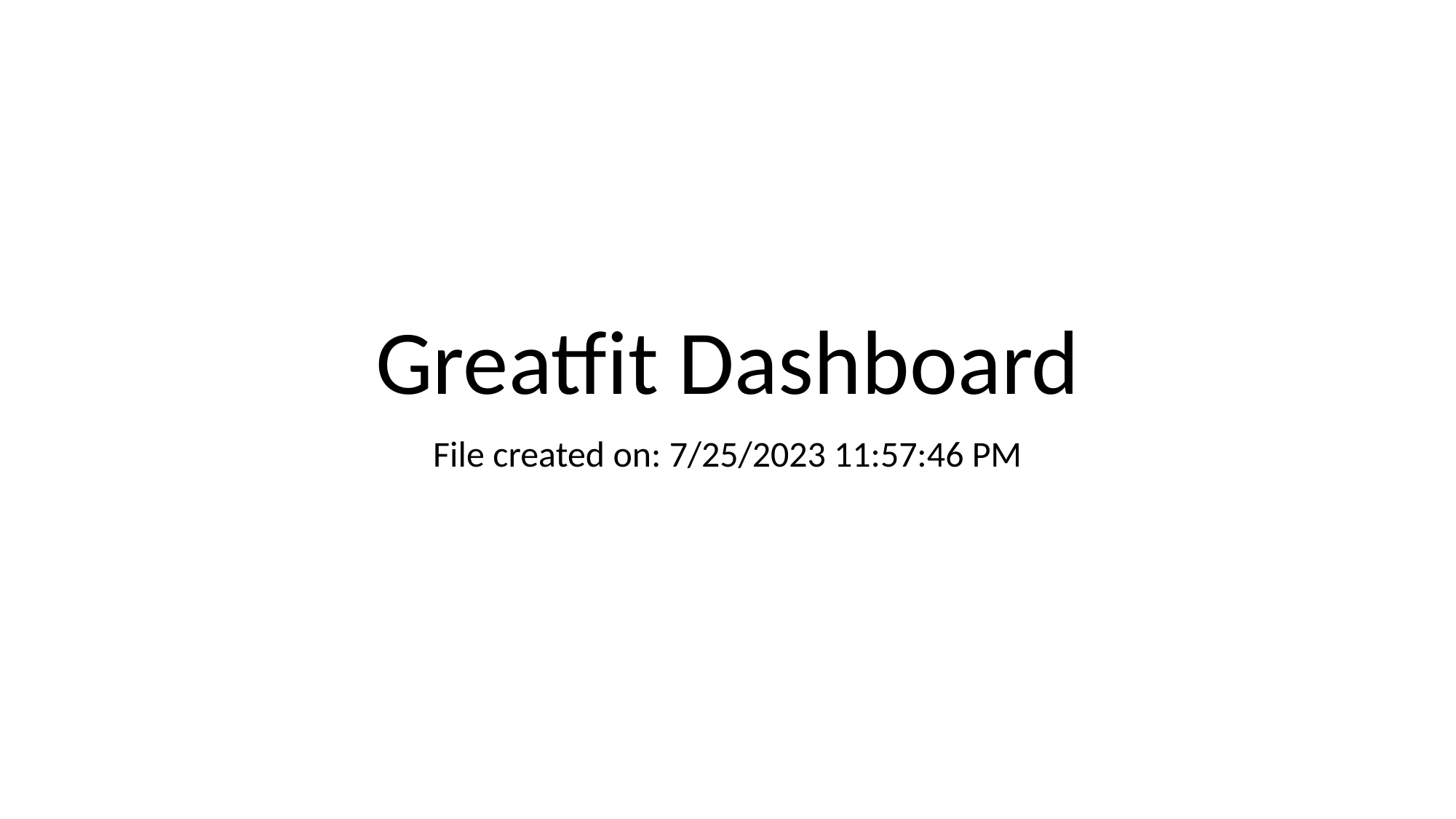

# Greatfit Dashboard
File created on: 7/25/2023 11:57:46 PM